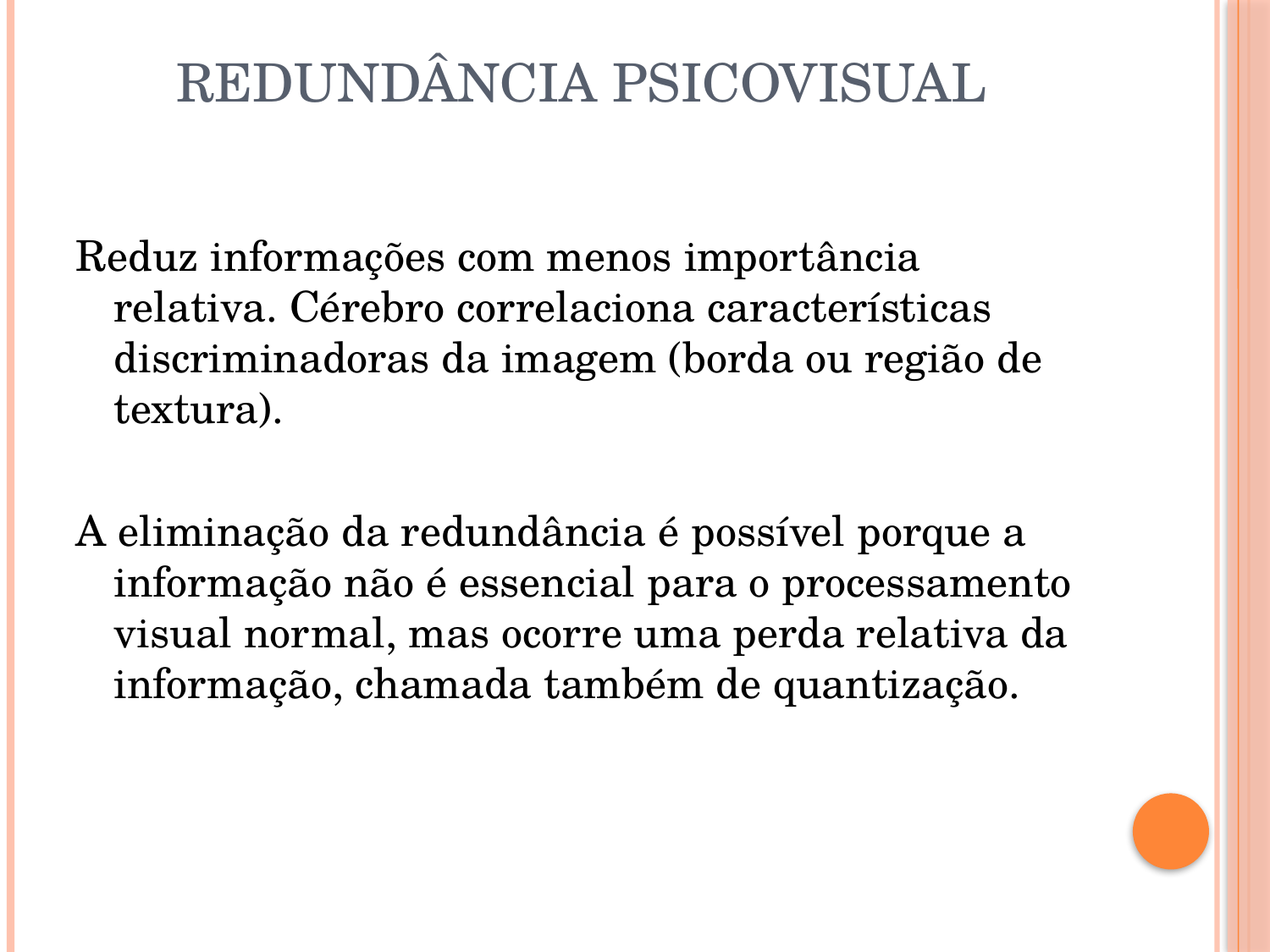

# Redundância psicovisual
Reduz informações com menos importância relativa. Cérebro correlaciona características discriminadoras da imagem (borda ou região de textura).

A eliminação da redundância é possível porque a informação não é essencial para o processamento visual normal, mas ocorre uma perda relativa da informação, chamada também de quantização.